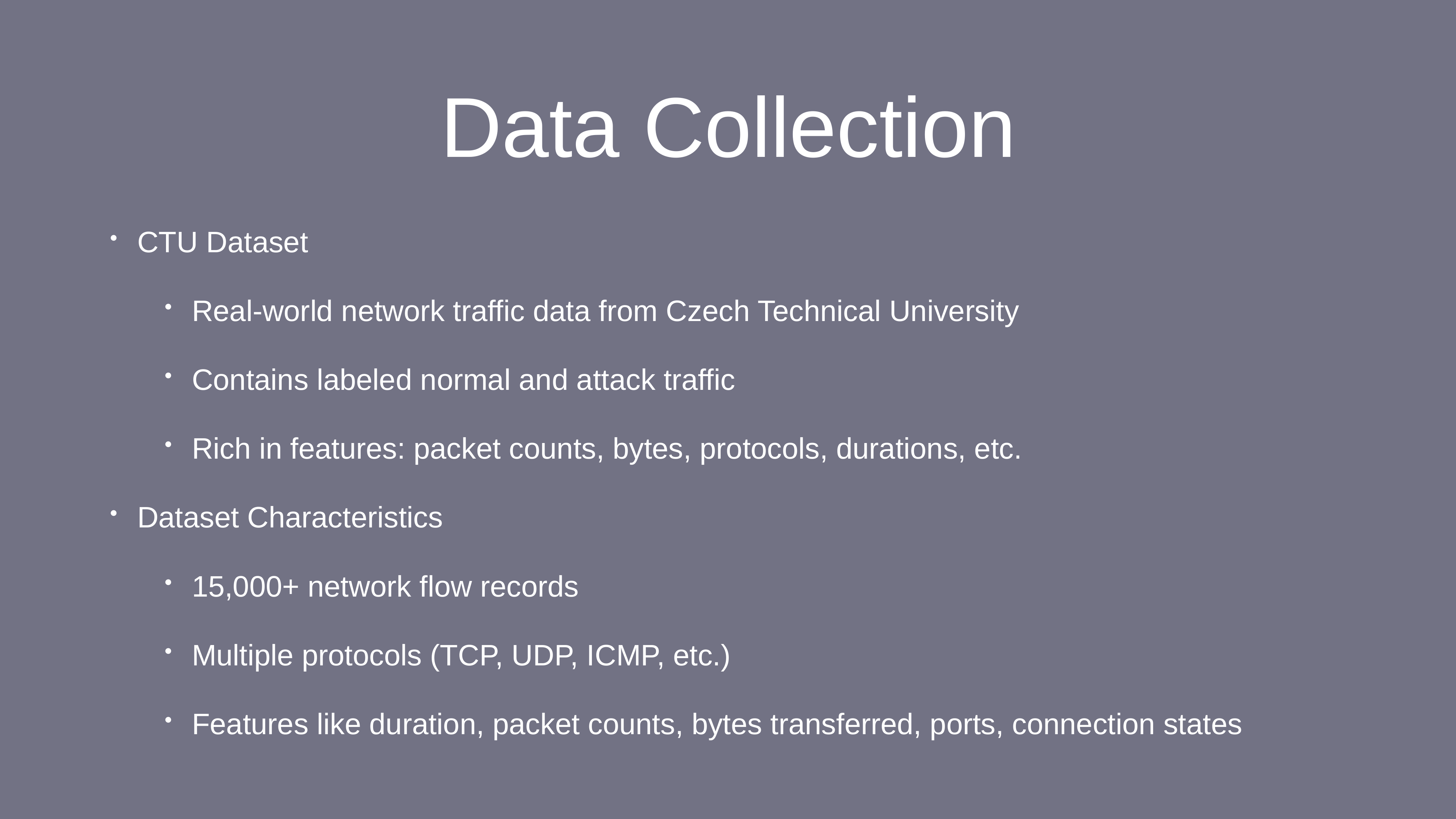

# Data Collection
CTU Dataset
Real-world network traffic data from Czech Technical University
Contains labeled normal and attack traffic
Rich in features: packet counts, bytes, protocols, durations, etc.
Dataset Characteristics
15,000+ network flow records
Multiple protocols (TCP, UDP, ICMP, etc.)
Features like duration, packet counts, bytes transferred, ports, connection states